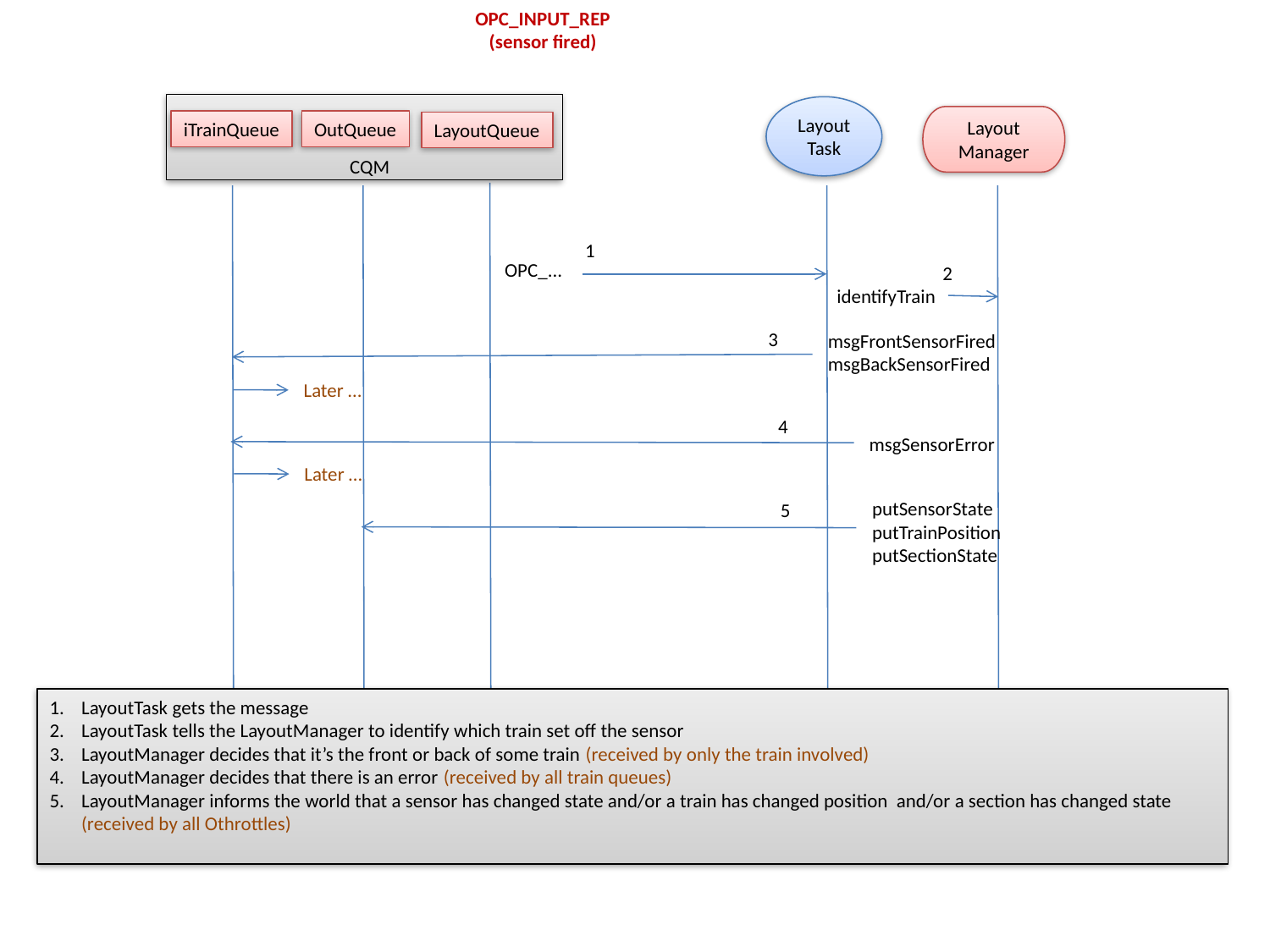

OPC_INPUT_REP
(sensor fired)

Layout
Task
Layout
Manager
OutQueue
iTrainQueue
LayoutQueue
CQM
1
OPC_...
2
identifyTrain
3
msgFrontSensorFired
msgBackSensorFired
Later …
4
msgSensorError
Later …
putSensorState
putTrainPosition
putSectionState
5
LayoutTask gets the message
LayoutTask tells the LayoutManager to identify which train set off the sensor
LayoutManager decides that it’s the front or back of some train (received by only the train involved)
LayoutManager decides that there is an error (received by all train queues)
LayoutManager informs the world that a sensor has changed state and/or a train has changed position  and/or a section has changed state (received by all Othrottles)